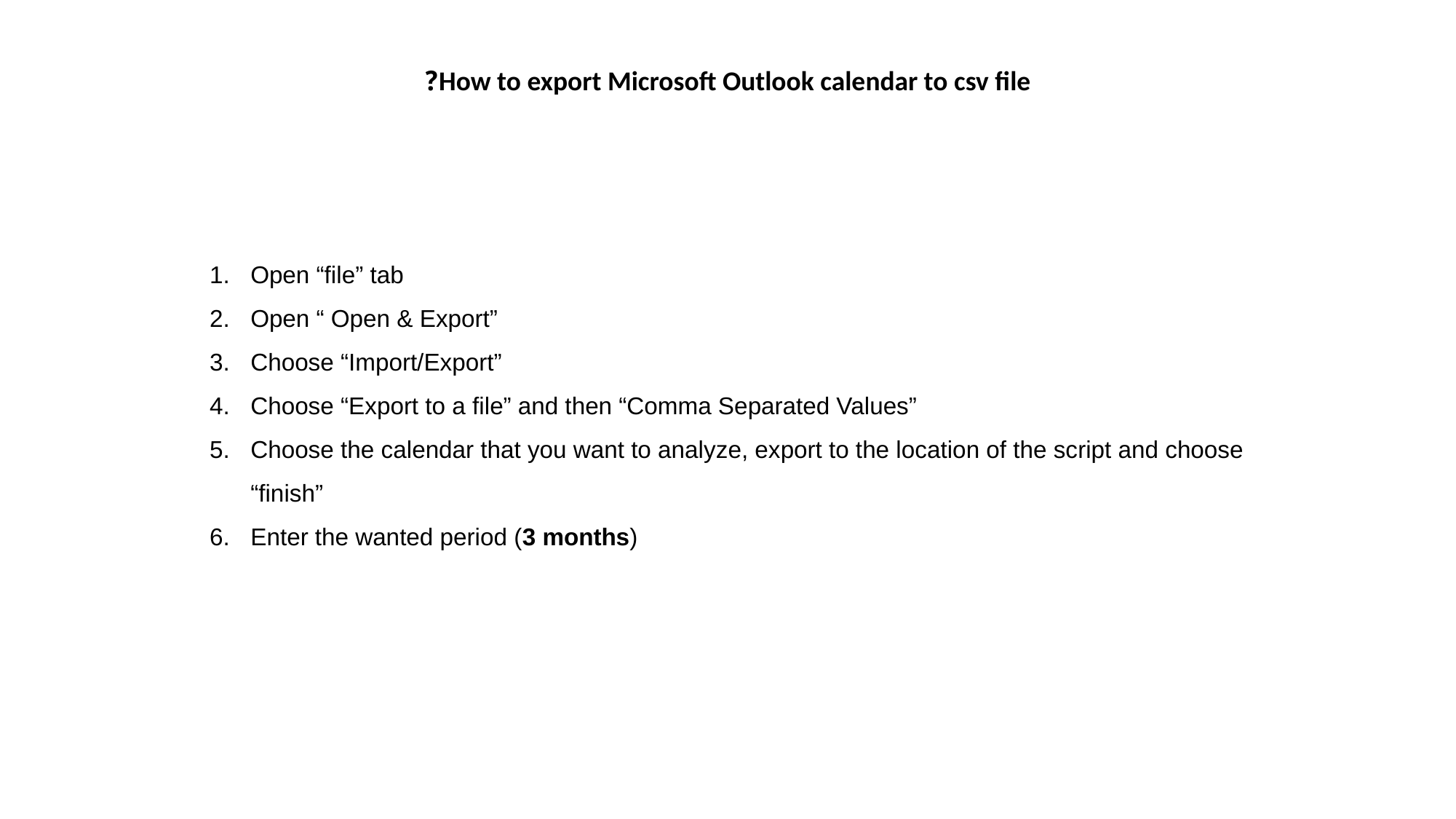

How to export Microsoft Outlook calendar to csv file?
Open “file” tab
Open “ Open & Export”
Choose “Import/Export”
Choose “Export to a file” and then “Comma Separated Values”
Choose the calendar that you want to analyze, export to the location of the script and choose “finish”
Enter the wanted period (3 months)